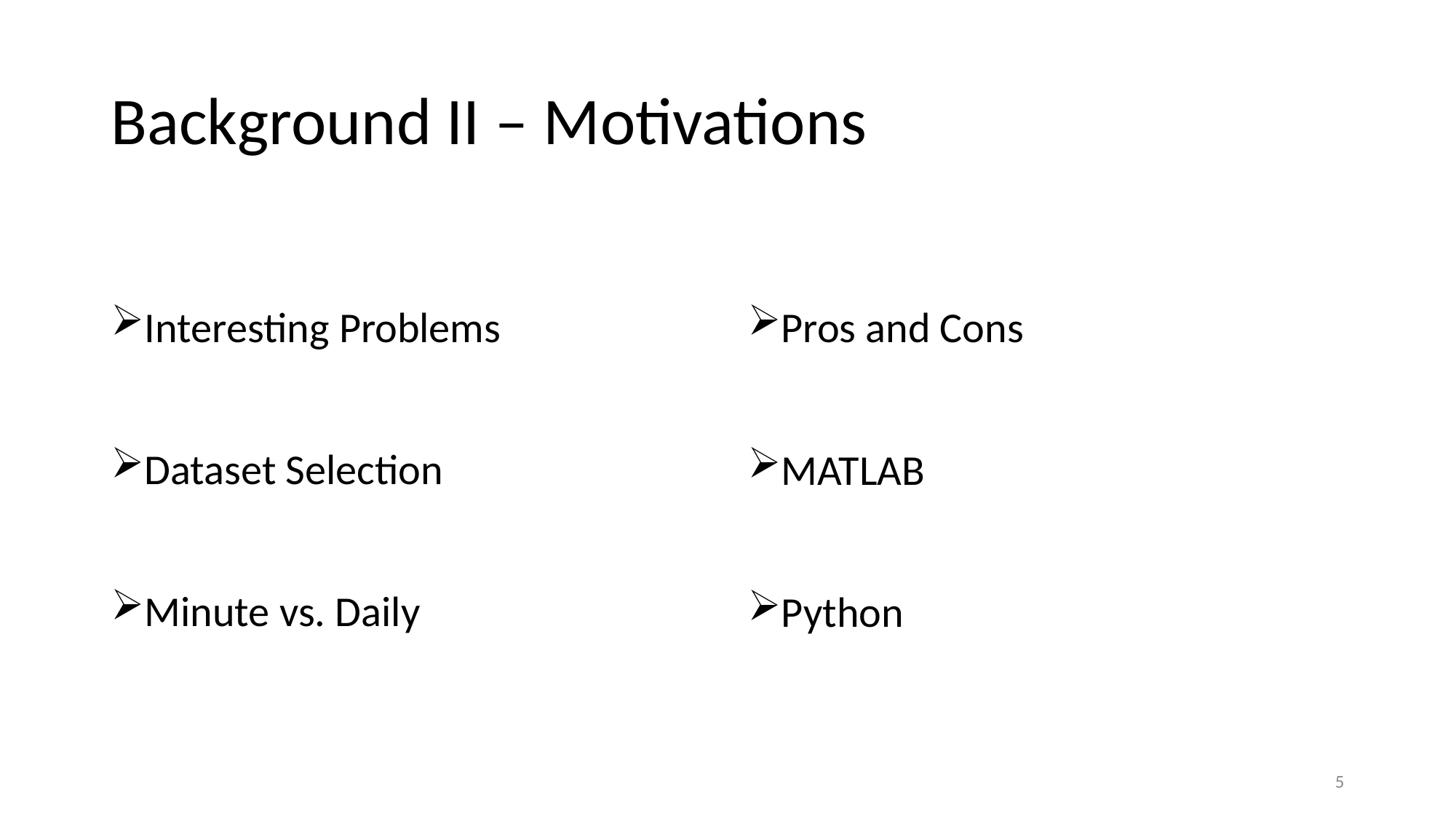

# Background II – Motivations
Interesting Problems
Dataset Selection
Minute vs. Daily
Pros and Cons
MATLAB
Python

5